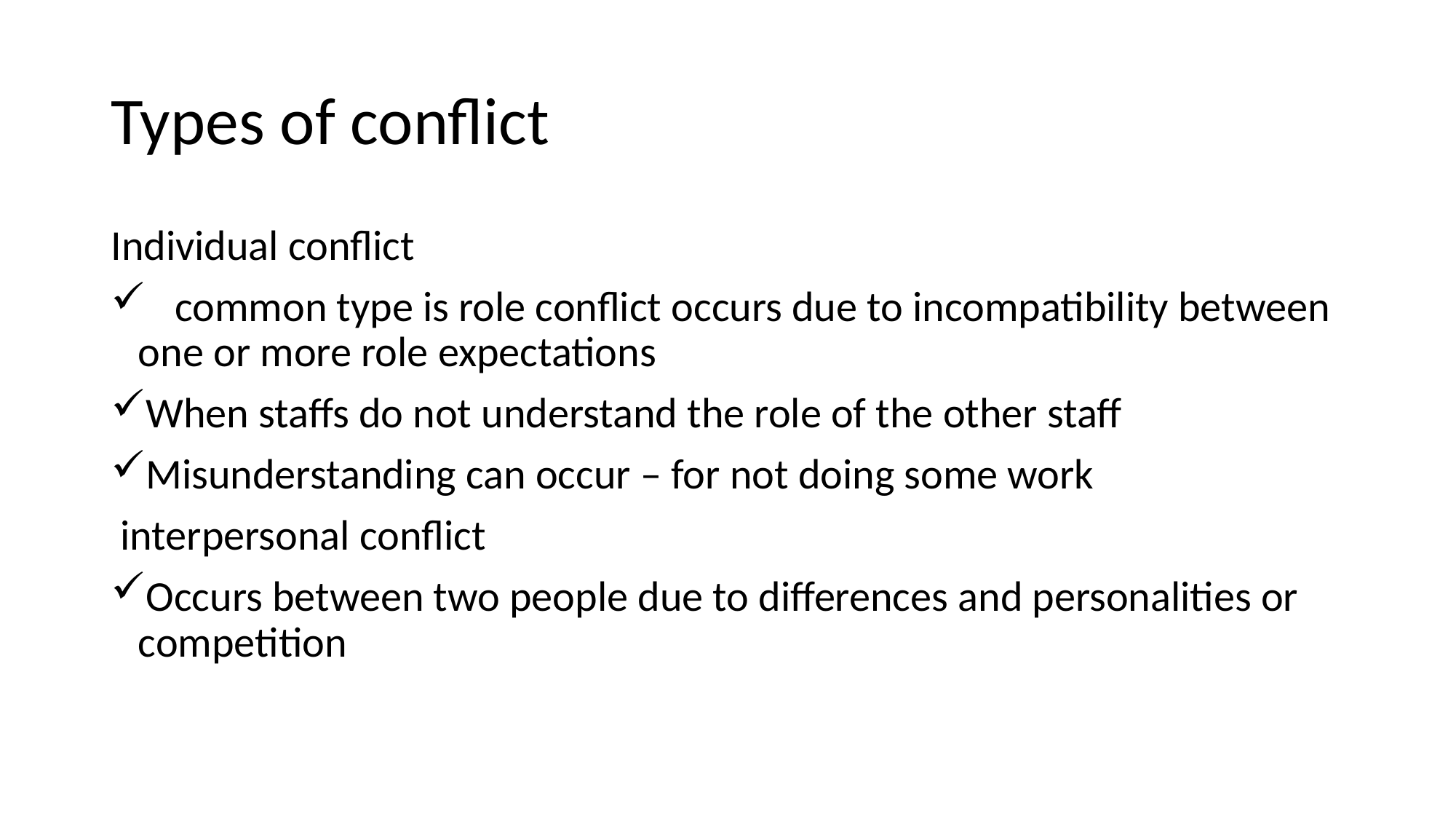

# Types of conflict
Individual conflict
   common type is role conflict occurs due to incompatibility between one or more role expectations
When staffs do not understand the role of the other staff
Misunderstanding can occur – for not doing some work
 interpersonal conflict
Occurs between two people due to differences and personalities or competition